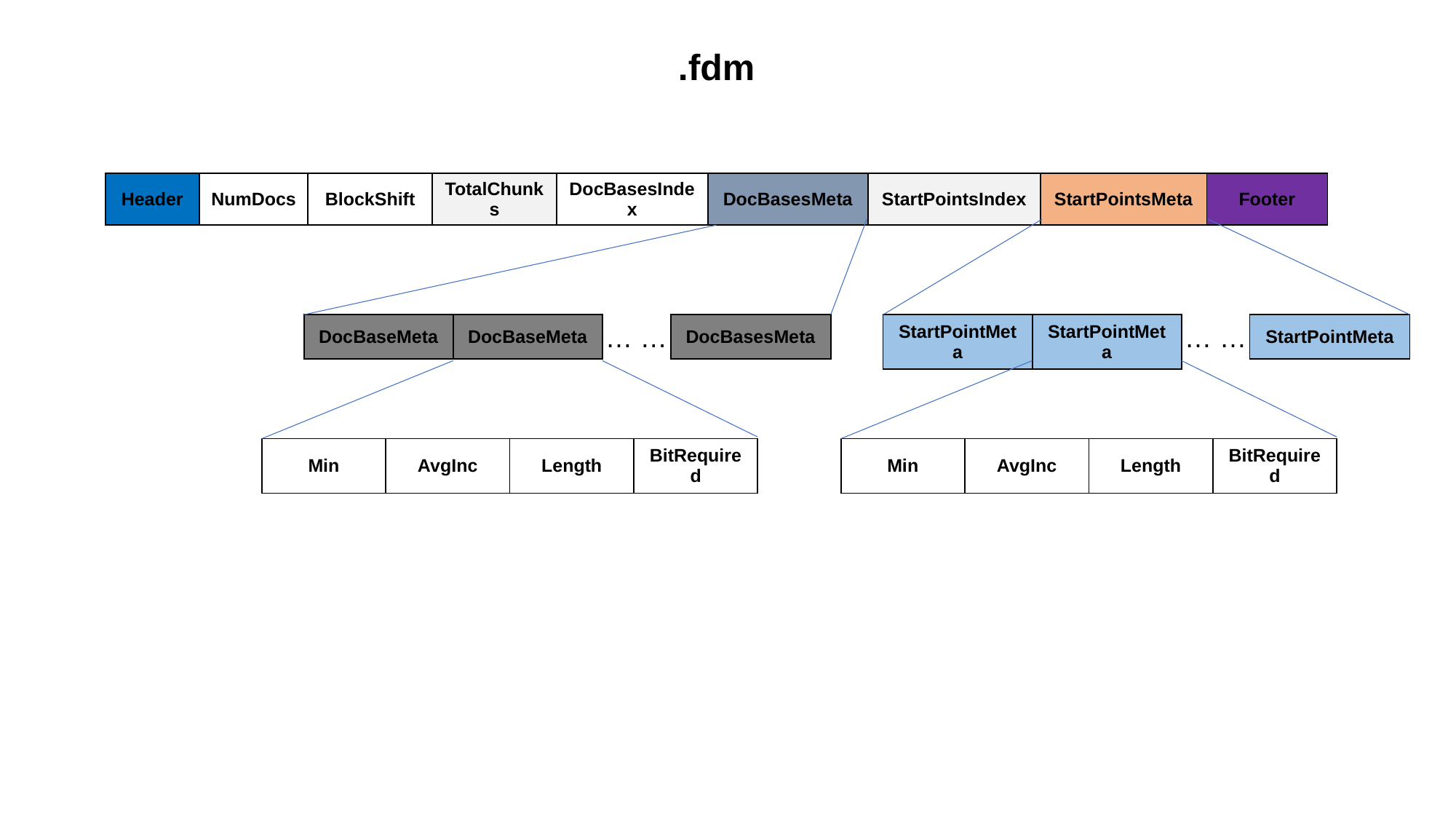

.fdm
| Header | NumDocs | BlockShift | TotalChunks | DocBasesIndex | DocBasesMeta | StartPointsIndex | StartPointsMeta | Footer |
| --- | --- | --- | --- | --- | --- | --- | --- | --- |
| DocBaseMeta | DocBaseMeta |
| --- | --- |
| DocBasesMeta |
| --- |
| StartPointMeta | StartPointMeta |
| --- | --- |
| StartPointMeta |
| --- |
… …
… …
| Min | AvgInc | Length | BitRequired |
| --- | --- | --- | --- |
| Min | AvgInc | Length | BitRequired |
| --- | --- | --- | --- |